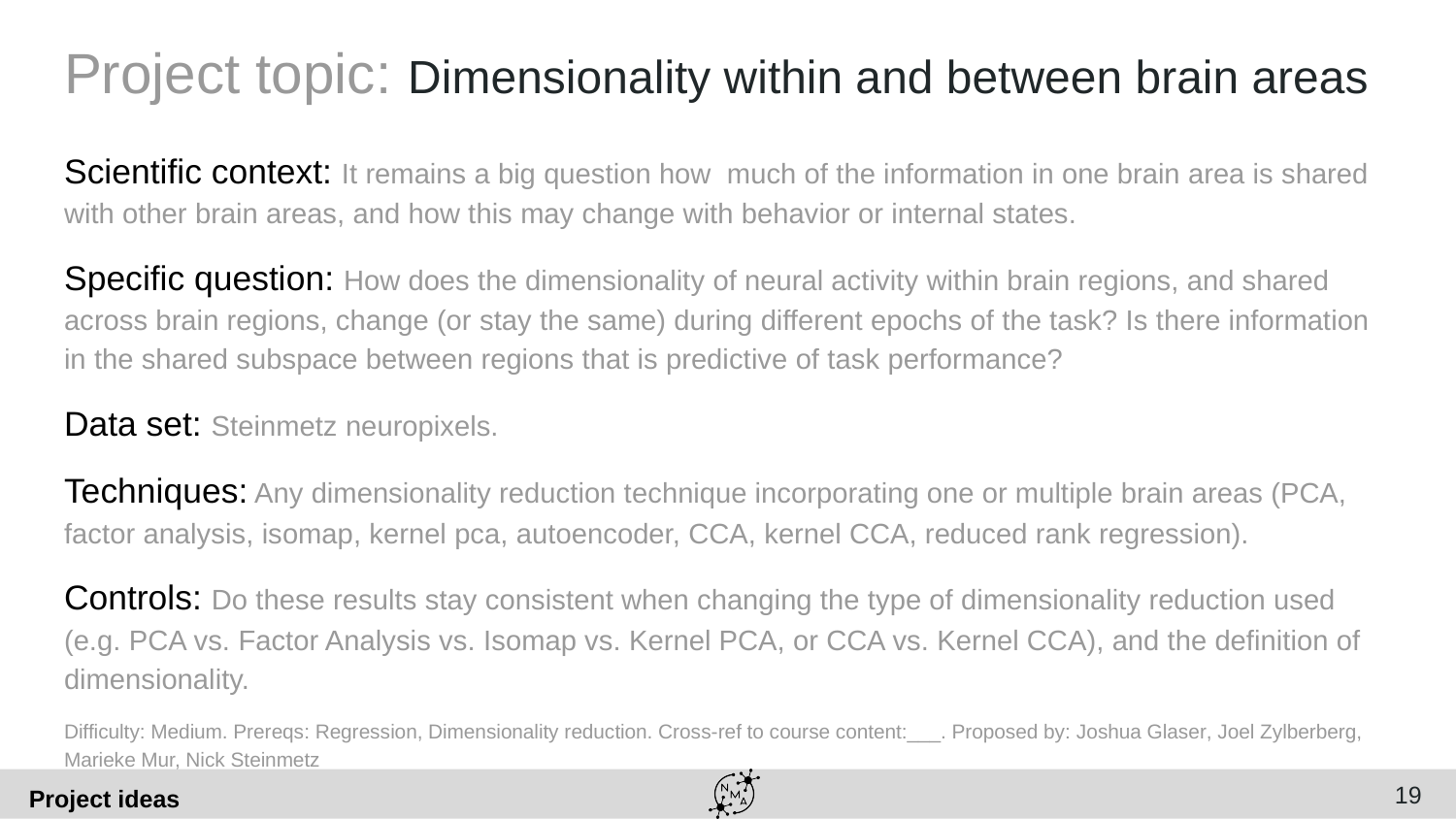

# Project topic: Dimensionality within and between brain areas
Scientific context: It remains a big question how  much of the information in one brain area is shared with other brain areas, and how this may change with behavior or internal states.
Specific question: How does the dimensionality of neural activity within brain regions, and shared across brain regions, change (or stay the same) during different epochs of the task? Is there information in the shared subspace between regions that is predictive of task performance?
Data set: Steinmetz neuropixels.
Techniques: Any dimensionality reduction technique incorporating one or multiple brain areas (PCA, factor analysis, isomap, kernel pca, autoencoder, CCA, kernel CCA, reduced rank regression).
Controls: Do these results stay consistent when changing the type of dimensionality reduction used (e.g. PCA vs. Factor Analysis vs. Isomap vs. Kernel PCA, or CCA vs. Kernel CCA), and the definition of dimensionality.
Difficulty: Medium. Prereqs: Regression, Dimensionality reduction. Cross-ref to course content:___. Proposed by: Joshua Glaser, Joel Zylberberg, Marieke Mur, Nick Steinmetz
19